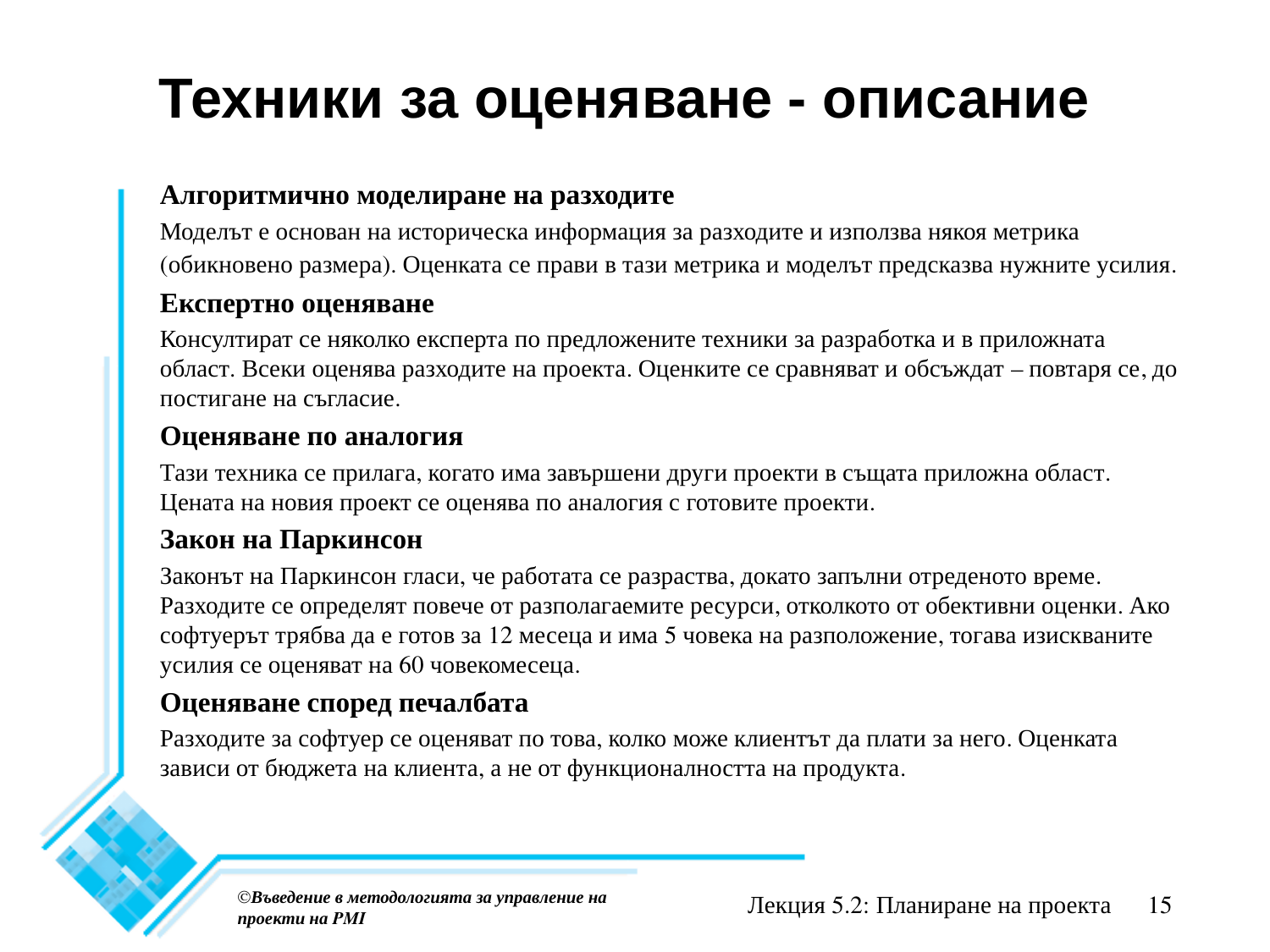

# Техники за оценяване - описание
Алгоритмично моделиране на разходите
Моделът е основан на историческа информация за разходите и използва някоя метрика (обикновено размера). Оценката се прави в тази метрика и моделът предсказва нужните усилия.
Експертно оценяване
Консултират се няколко експерта по предложените техники за разработка и в приложната област. Всеки оценява разходите на проекта. Оценките се сравняват и обсъждат – повтаря се, до постигане на съгласие.
Оценяване по аналогия
Тази техника се прилага, когато има завършени други проекти в същата приложна област. Цената на новия проект се оценява по аналогия с готовите проекти.
Закон на Паркинсон
Законът на Паркинсон гласи, че работата се разраства, докато запълни отреденото време. Разходите се определят повече от разполагаемите ресурси, отколкото от обективни оценки. Ако софтуерът трябва да е готов за 12 месеца и има 5 човека на разположение, тогава изискваните усилия се оценяват на 60 човекомесеца.
Оценяване според печалбата
Разходите за софтуер се оценяват по това, колко може клиентът да плати за него. Оценката зависи от бюджета на клиента, а не от функционалността на продукта.
©Въведение в методологията за управление на проекти на PMI

Лекция 5.2: Планиране на проекта
15